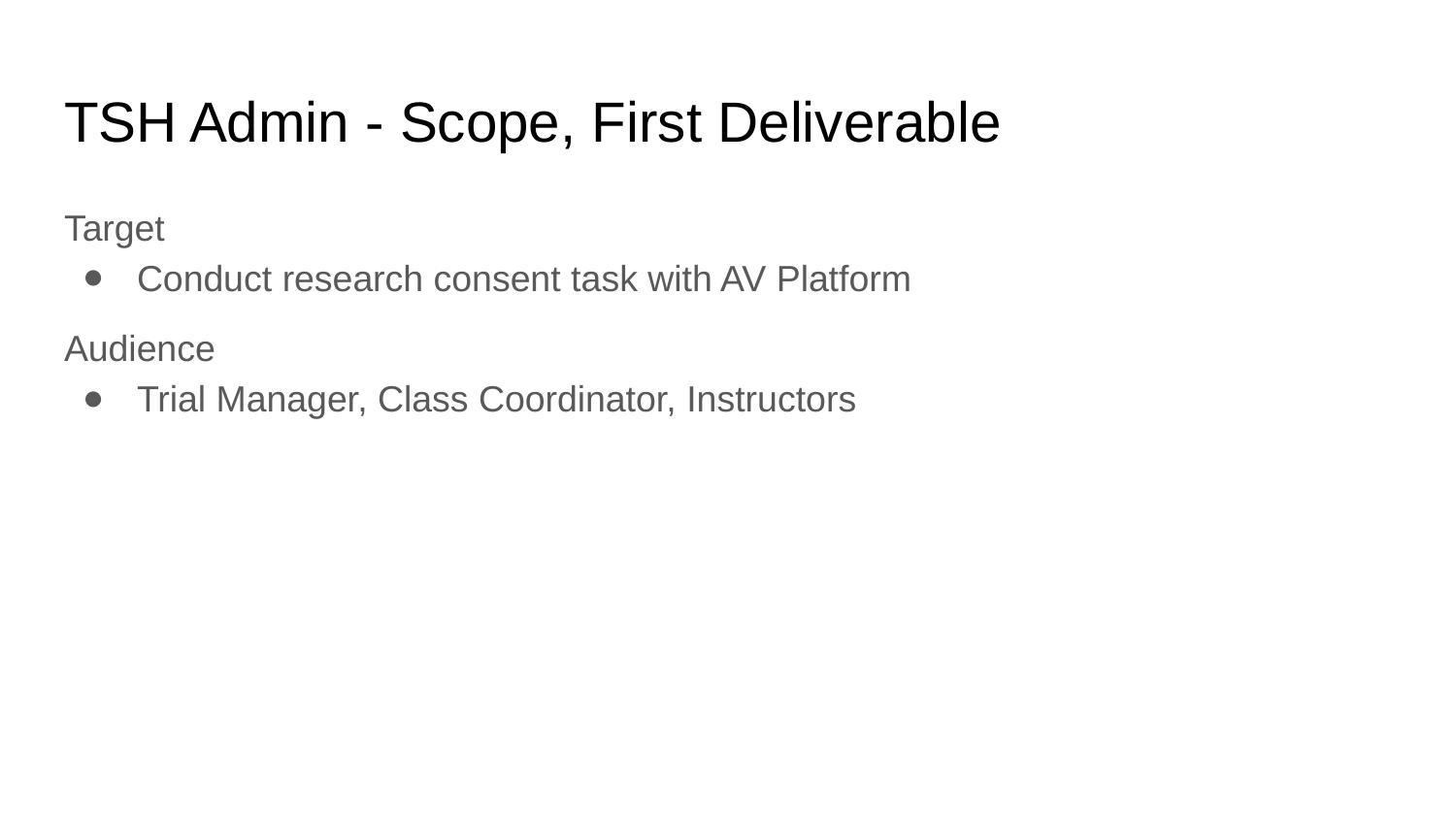

# TSH Admin - Scope, First Deliverable

Target
Conduct research consent task with AV Platform
Audience
Trial Manager, Class Coordinator, Instructors